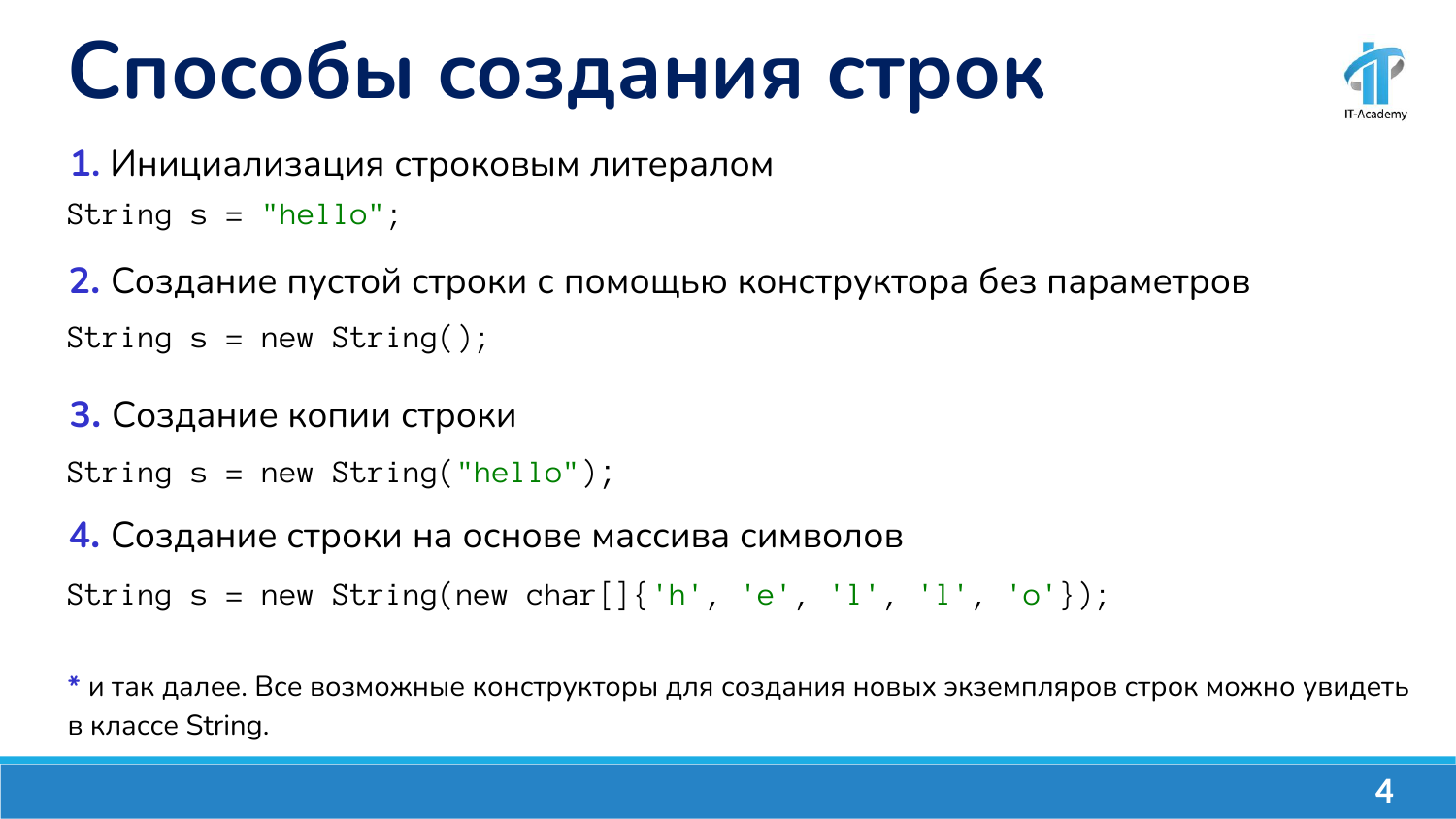

Способы создания строк
1. Инициализация строковым литералом
String s = "hello";
2. Создание пустой строки с помощью конструктора без параметров
String s = new String();
3. Создание копии строки
String s = new String("hello");
4. Создание строки на основе массива символов
String s = new String(new char[]{'h', 'e', 'l', 'l', 'o'});
* и так далее. Все возможные конструкторы для создания новых экземпляров строк можно увидеть в классе String.
4